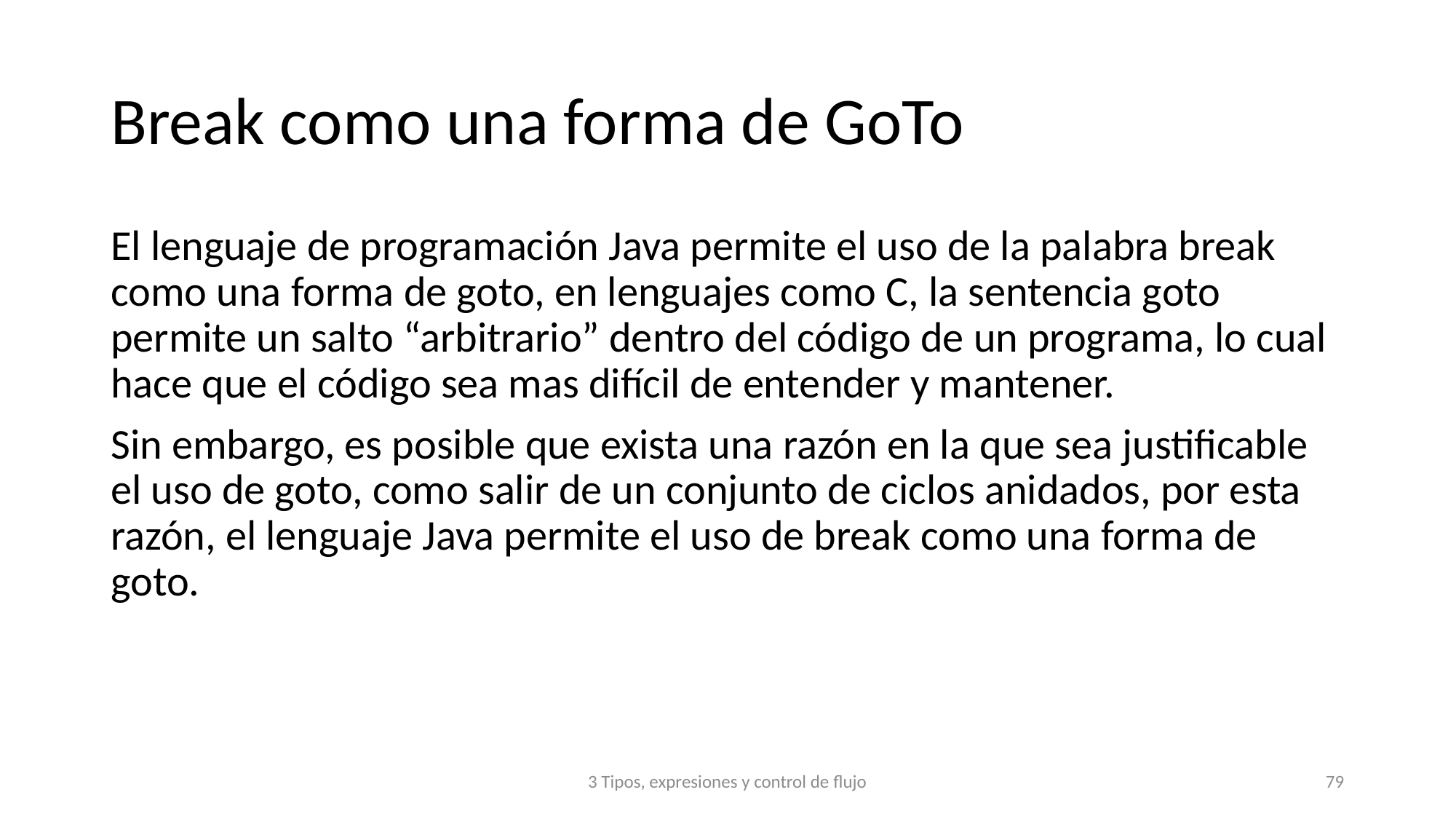

# Break como una forma de GoTo
El lenguaje de programación Java permite el uso de la palabra break como una forma de goto, en lenguajes como C, la sentencia goto permite un salto “arbitrario” dentro del código de un programa, lo cual hace que el código sea mas difícil de entender y mantener.
Sin embargo, es posible que exista una razón en la que sea justificable el uso de goto, como salir de un conjunto de ciclos anidados, por esta razón, el lenguaje Java permite el uso de break como una forma de goto.
3 Tipos, expresiones y control de flujo
79